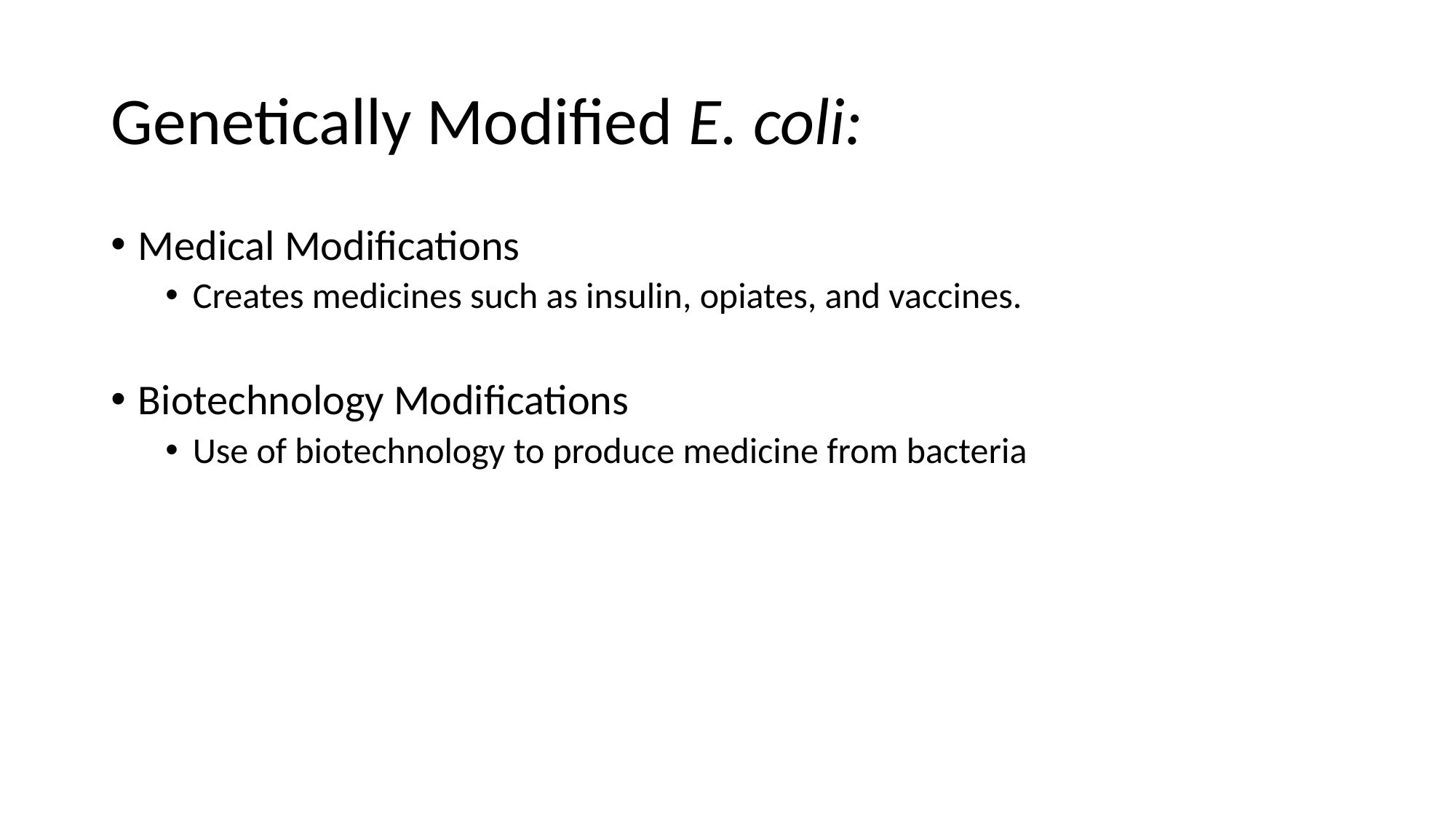

# Genetically Modified E. coli:
Medical Modifications
Creates medicines such as insulin, opiates, and vaccines.

Biotechnology Modifications
Use of biotechnology to produce medicine from bacteria